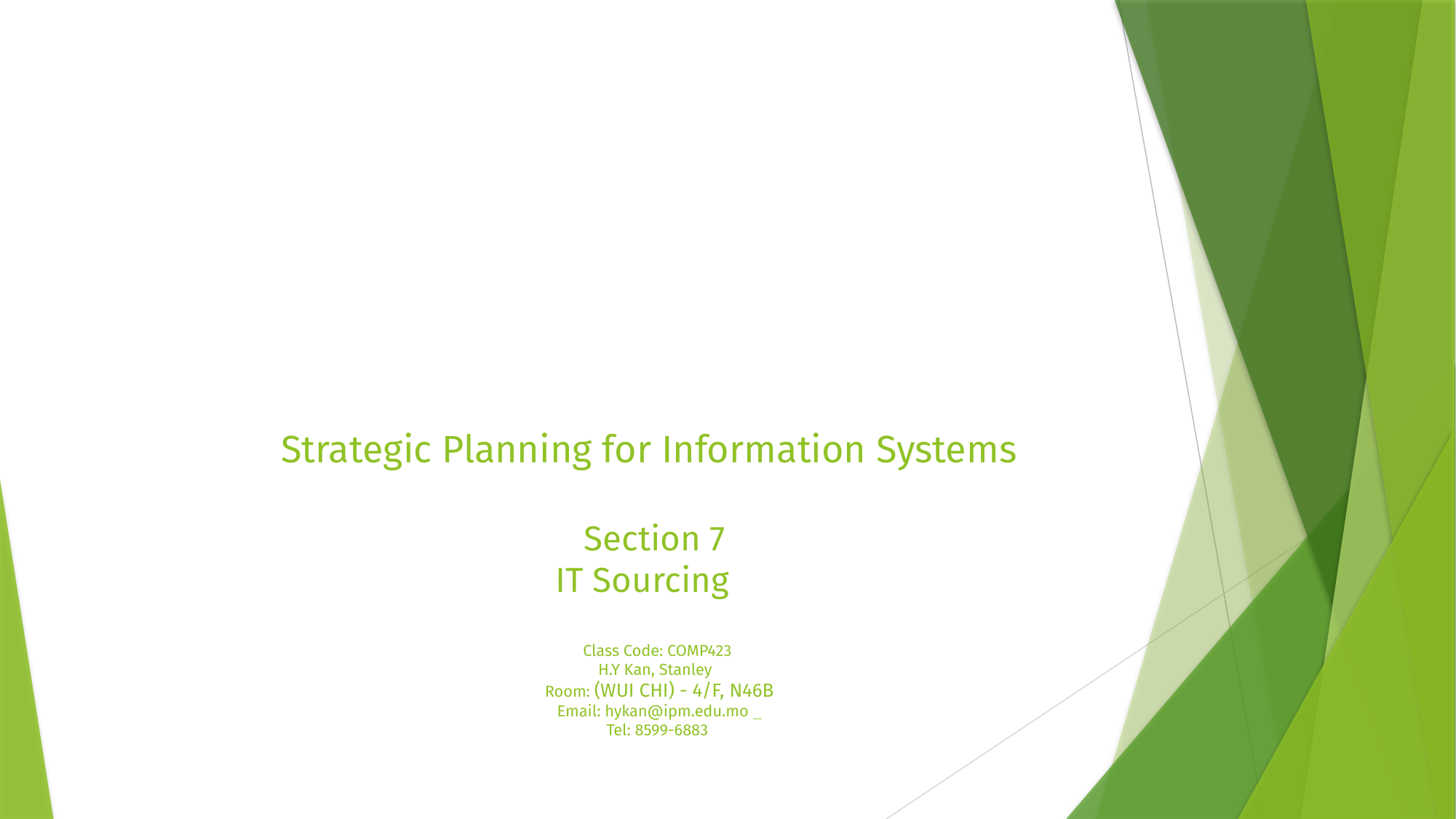

# Strategic Planning for Information Systems Section 7 IT Sourcing Class Code: COMP423 H.Y Kan, Stanley Room: (WUI CHI) - 4/F, N46B Email: hykan@ipm.edu.mo Tel: 8599-6883